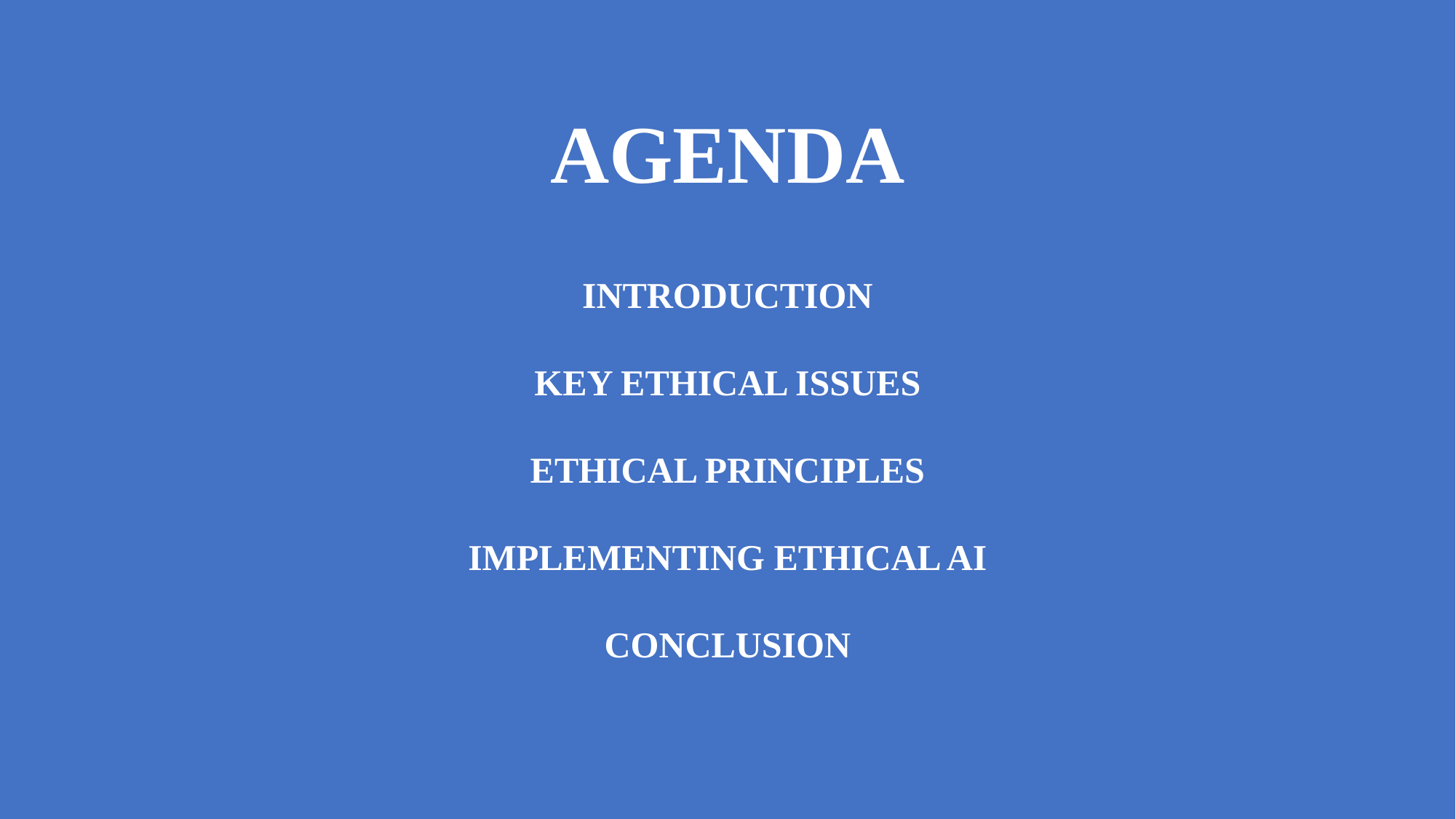

AGENDA
INTRODUCTION
KEY ETHICAL ISSUES
ETHICAL PRINCIPLES
IMPLEMENTING ETHICAL AI
CONCLUSION